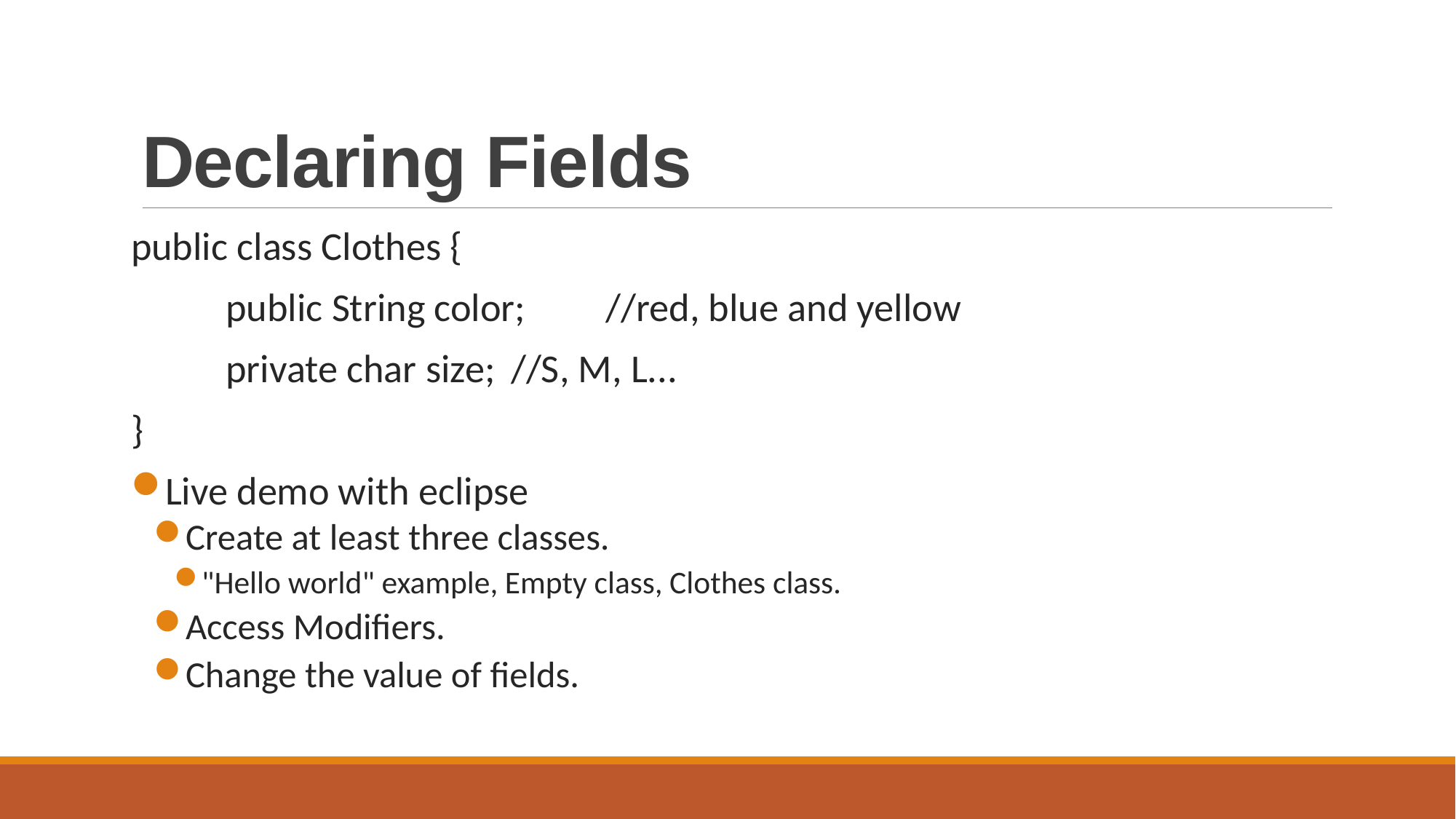

# Declaring Fields
public class Clothes {
	public String color;	//red, blue and yellow
	private char size;		//S, M, L...
}
Live demo with eclipse
Create at least three classes.
"Hello world" example, Empty class, Clothes class.
Access Modifiers.
Change the value of fields.